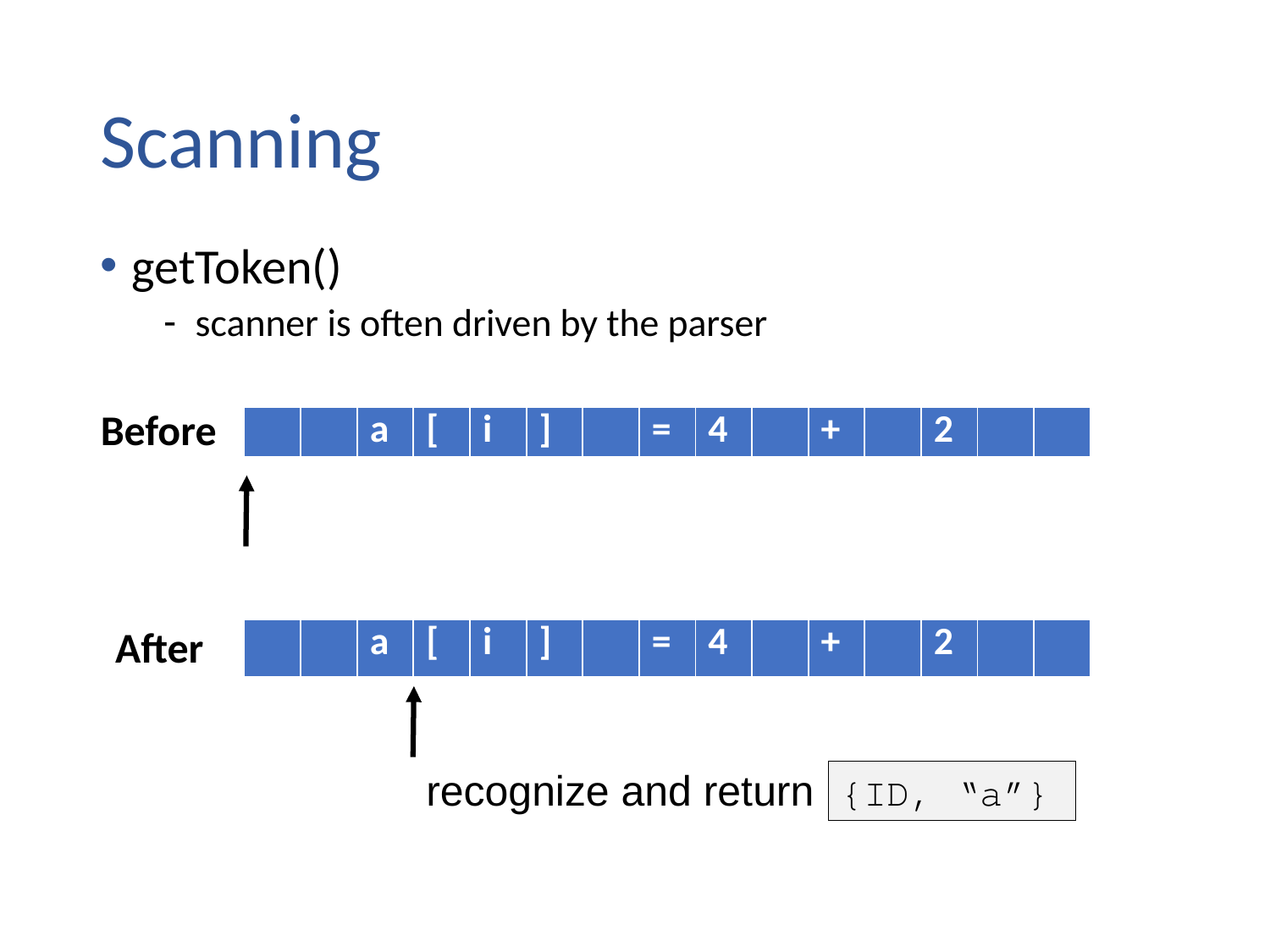

# Scanning
getToken()
scanner is often driven by the parser
Before
|  |  | a | [ | i | ] |  | = | 4 |  | + |  | 2 |  |  |
| --- | --- | --- | --- | --- | --- | --- | --- | --- | --- | --- | --- | --- | --- | --- |
After
|  |  | a | [ | i | ] |  | = | 4 |  | + |  | 2 |  |  |
| --- | --- | --- | --- | --- | --- | --- | --- | --- | --- | --- | --- | --- | --- | --- |
recognize and return
{ID, “a”}